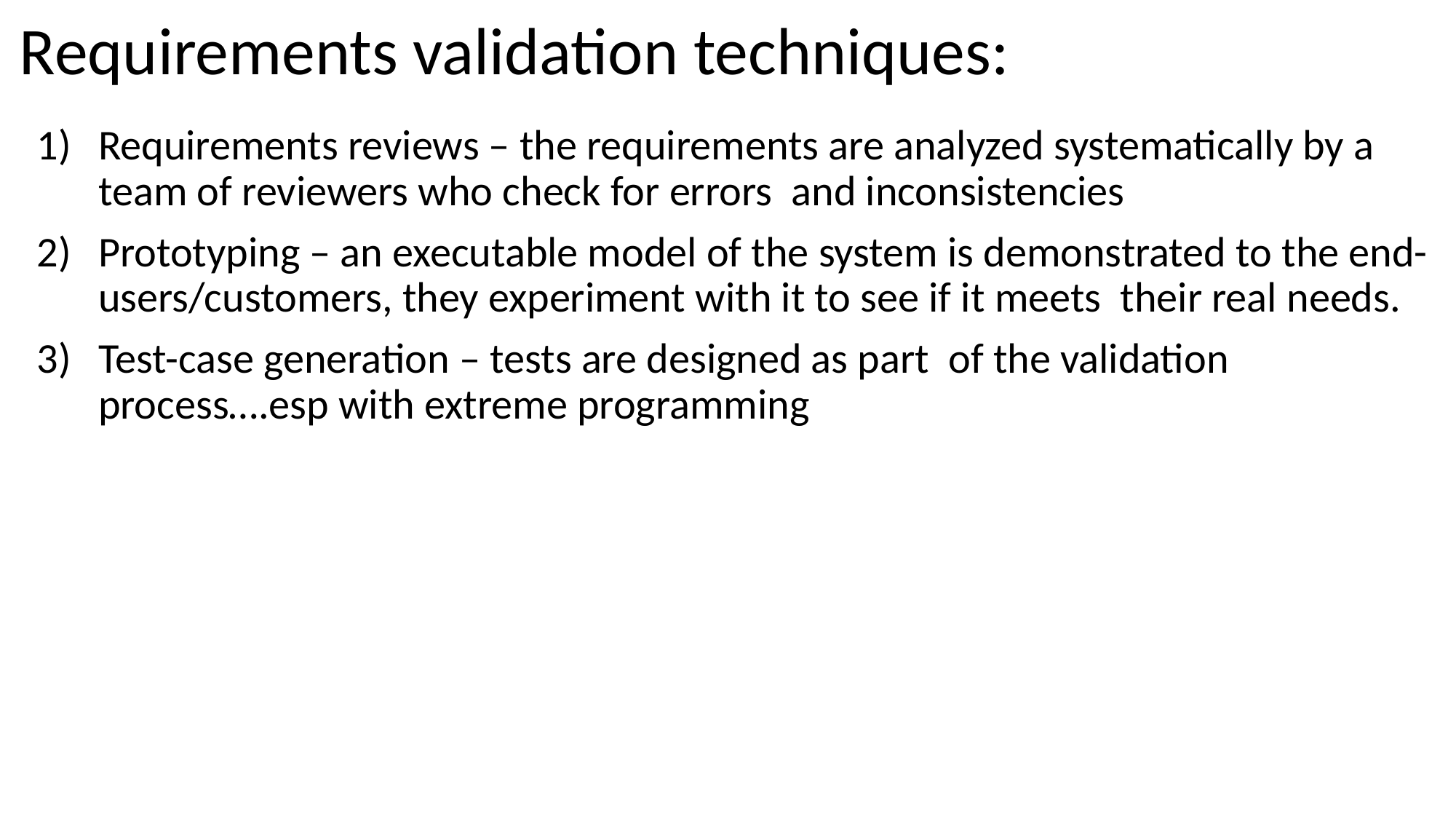

# Requirements validation techniques:
Requirements reviews – the requirements are analyzed systematically by a team of reviewers who check for errors  and inconsistencies
Prototyping – an executable model of the system is demonstrated to the end-users/customers, they experiment with it to see if it meets  their real needs.
Test-case generation – tests are designed as part  of the validation process….esp with extreme programming